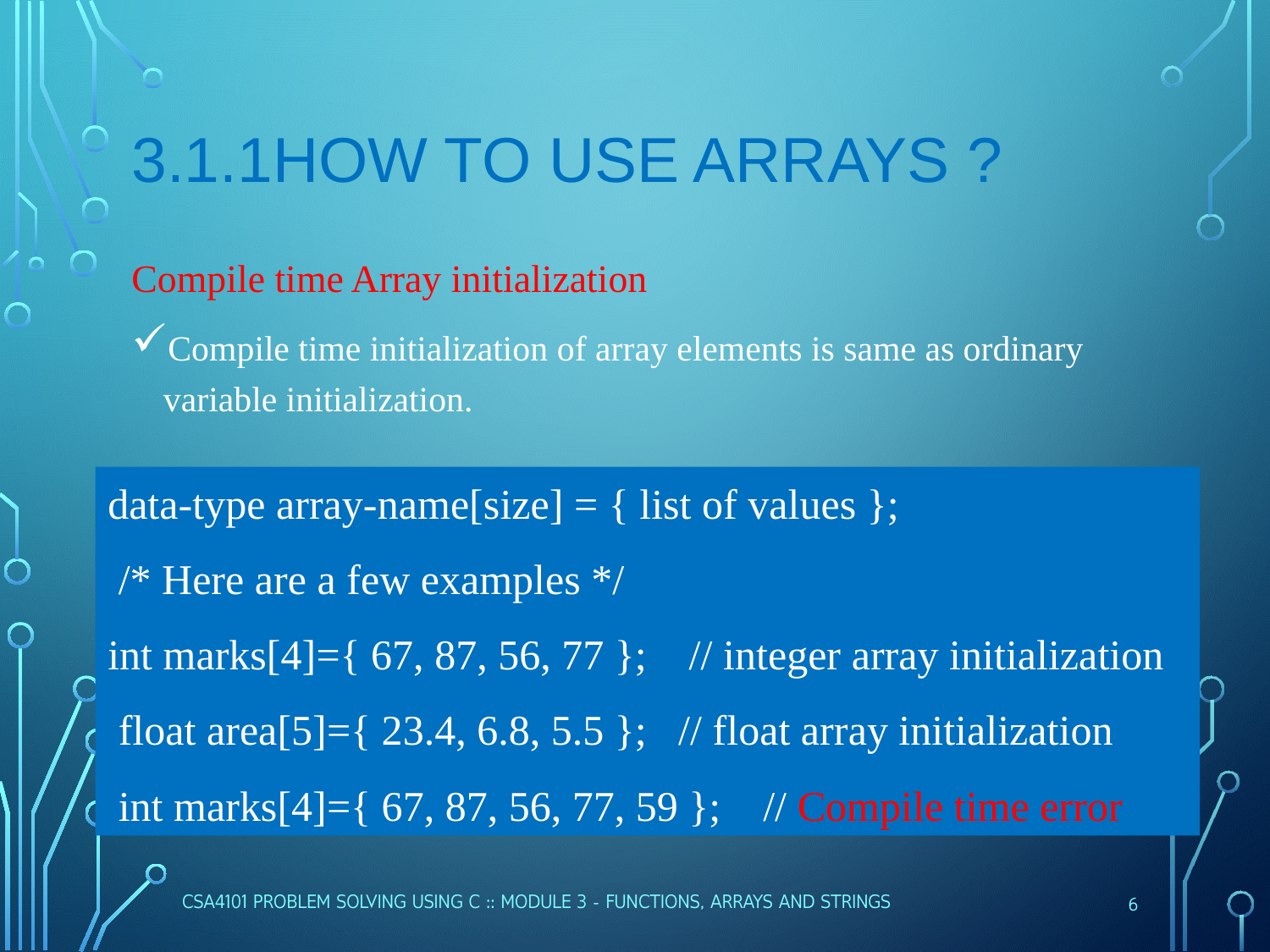

# 3.1.1How to use Arrays ?
Compile time Array initialization
Compile time initialization of array elements is same as ordinary variable initialization.
data-type array-name[size] = { list of values };
 /* Here are a few examples */
int marks[4]={ 67, 87, 56, 77 };    // integer array initialization
 float area[5]={ 23.4, 6.8, 5.5 };   // float array initialization
 int marks[4]={ 67, 87, 56, 77, 59 };    // Compile time error
6
CSA4101 PROBLEM SOLVING USING C :: MODULE 3 - FUNCTIONS, ARRAYS AND STRINGS